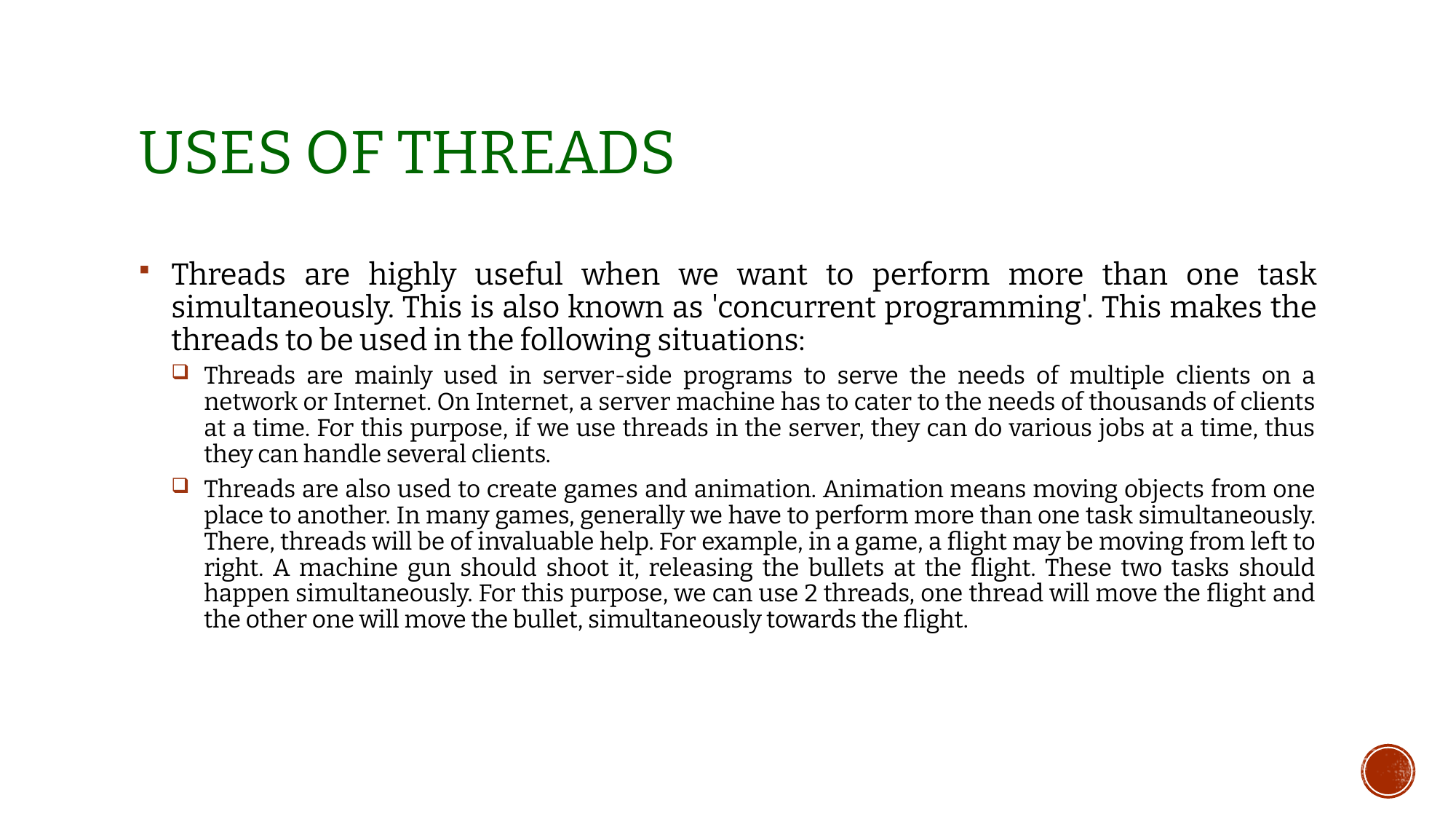

# Uses of Threads
Threads are highly useful when we want to perform more than one task simultaneously. This is also known as 'concurrent programming'. This makes the threads to be used in the following situations:
Threads are mainly used in server-side programs to serve the needs of multiple clients on a network or Internet. On Internet, a server machine has to cater to the needs of thousands of clients at a time. For this purpose, if we use threads in the server, they can do various jobs at a time, thus they can handle several clients.
Threads are also used to create games and animation. Animation means moving objects from one place to another. In many games, generally we have to perform more than one task simultaneously. There, threads will be of invaluable help. For example, in a game, a flight may be moving from left to right. A machine gun should shoot it, releasing the bullets at the flight. These two tasks should happen simultaneously. For this purpose, we can use 2 threads, one thread will move the flight and the other one will move the bullet, simultaneously towards the flight.